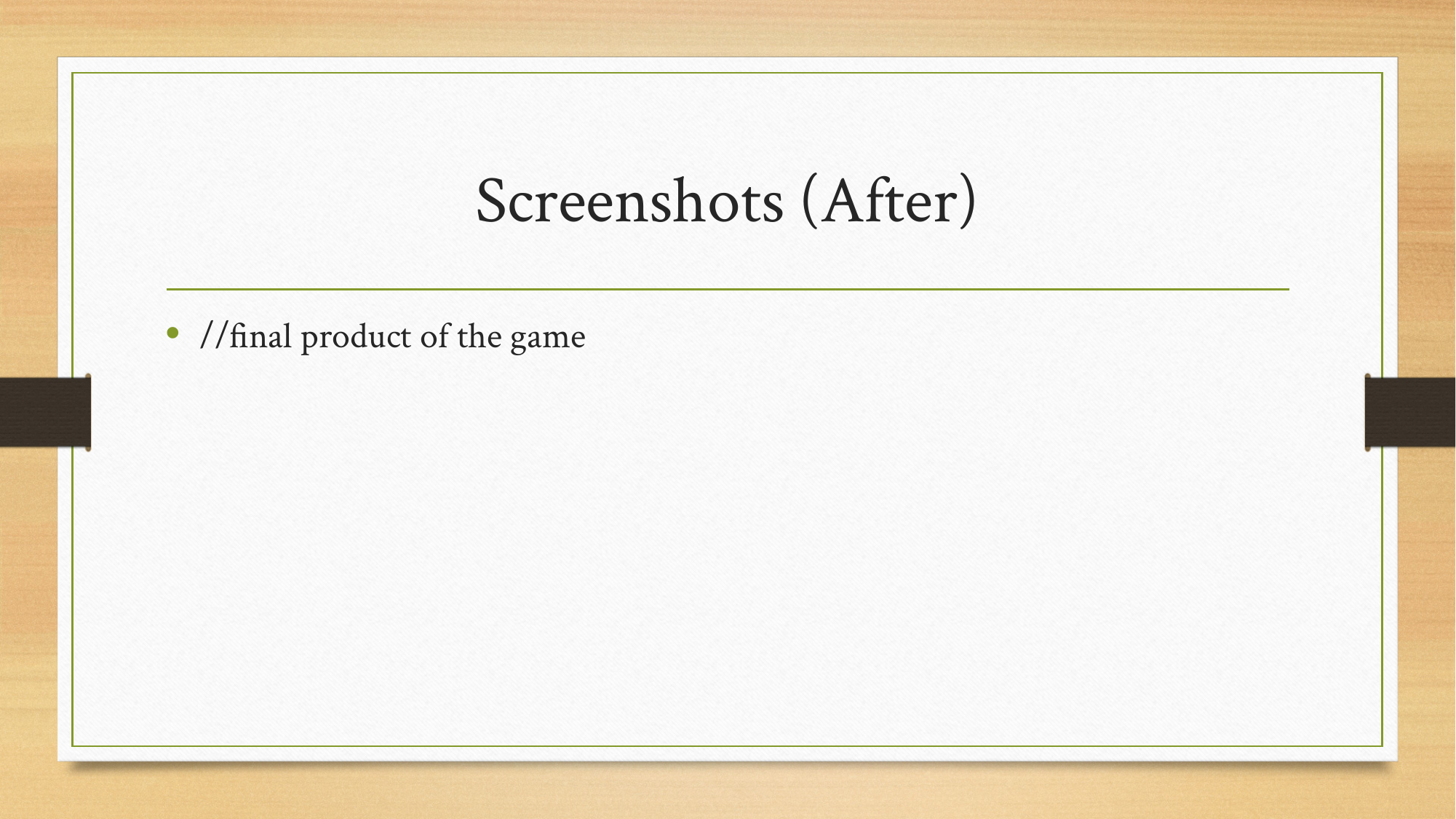

# Screenshots (After)
//final product of the game